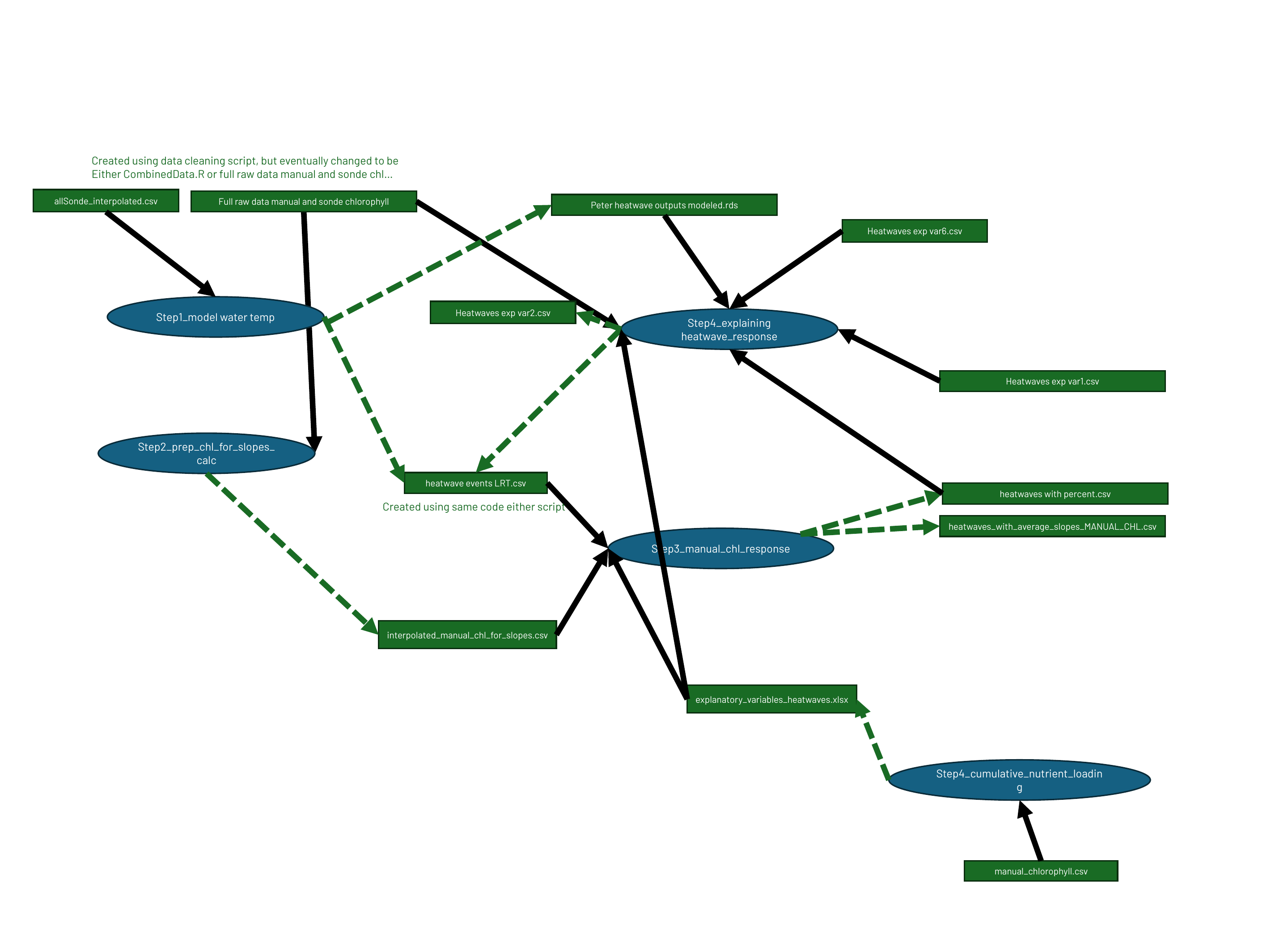

Created using data cleaning script, but eventually changed to be
Either CombinedData.R or full raw data manual and sonde chl…
allSonde_interpolated.csv
Full raw data manual and sonde chlorophyll
Peter heatwave outputs modeled.rds
Heatwaves exp var6.csv
Step1_model water temp
Heatwaves exp var2.csv
Step4_explaining heatwave_response
Heatwaves exp var1.csv
Step2_prep_chl_for_slopes_calc
heatwave events LRT.csv
heatwaves with percent.csv
Created using same code either script
heatwaves_with_average_slopes_MANUAL_CHL.csv
Step3_manual_chl_response
interpolated_manual_chl_for_slopes.csv
explanatory_variables_heatwaves.xlsx
Step4_cumulative_nutrient_loading
manual_chlorophyll.csv